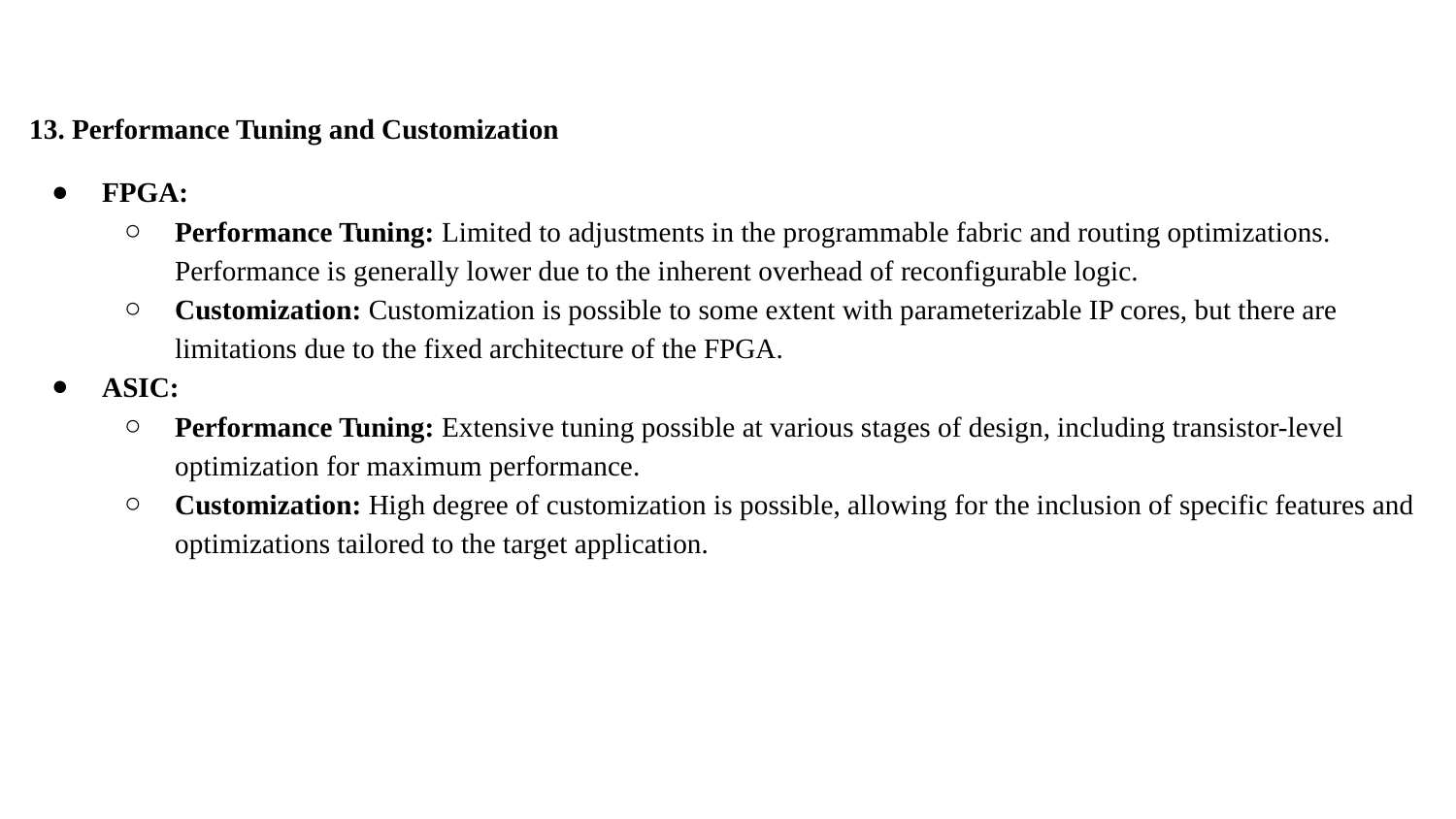

13. Performance Tuning and Customization
FPGA:
Performance Tuning: Limited to adjustments in the programmable fabric and routing optimizations. Performance is generally lower due to the inherent overhead of reconfigurable logic.
Customization: Customization is possible to some extent with parameterizable IP cores, but there are limitations due to the fixed architecture of the FPGA.
ASIC:
Performance Tuning: Extensive tuning possible at various stages of design, including transistor-level optimization for maximum performance.
Customization: High degree of customization is possible, allowing for the inclusion of specific features and optimizations tailored to the target application.